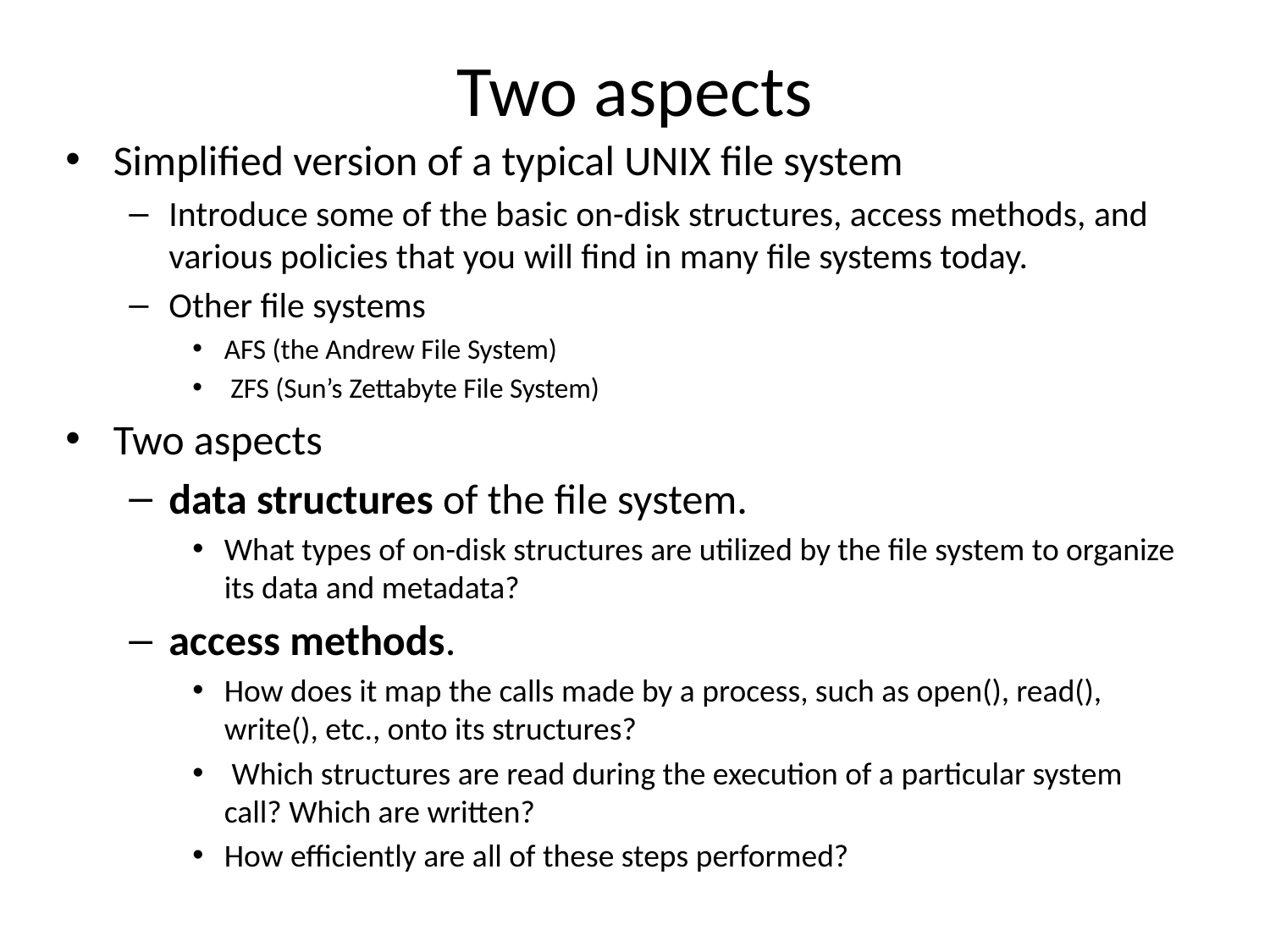

# Two aspects
Simplified version of a typical UNIX file system
Introduce some of the basic on-disk structures, access methods, and various policies that you will find in many file systems today.
Other file systems
AFS (the Andrew File System)
 ZFS (Sun’s Zettabyte File System)
Two aspects
data structures of the file system.
What types of on-disk structures are utilized by the file system to organize its data and metadata?
access methods.
How does it map the calls made by a process, such as open(), read(), write(), etc., onto its structures?
 Which structures are read during the execution of a particular system call? Which are written?
How efficiently are all of these steps performed?